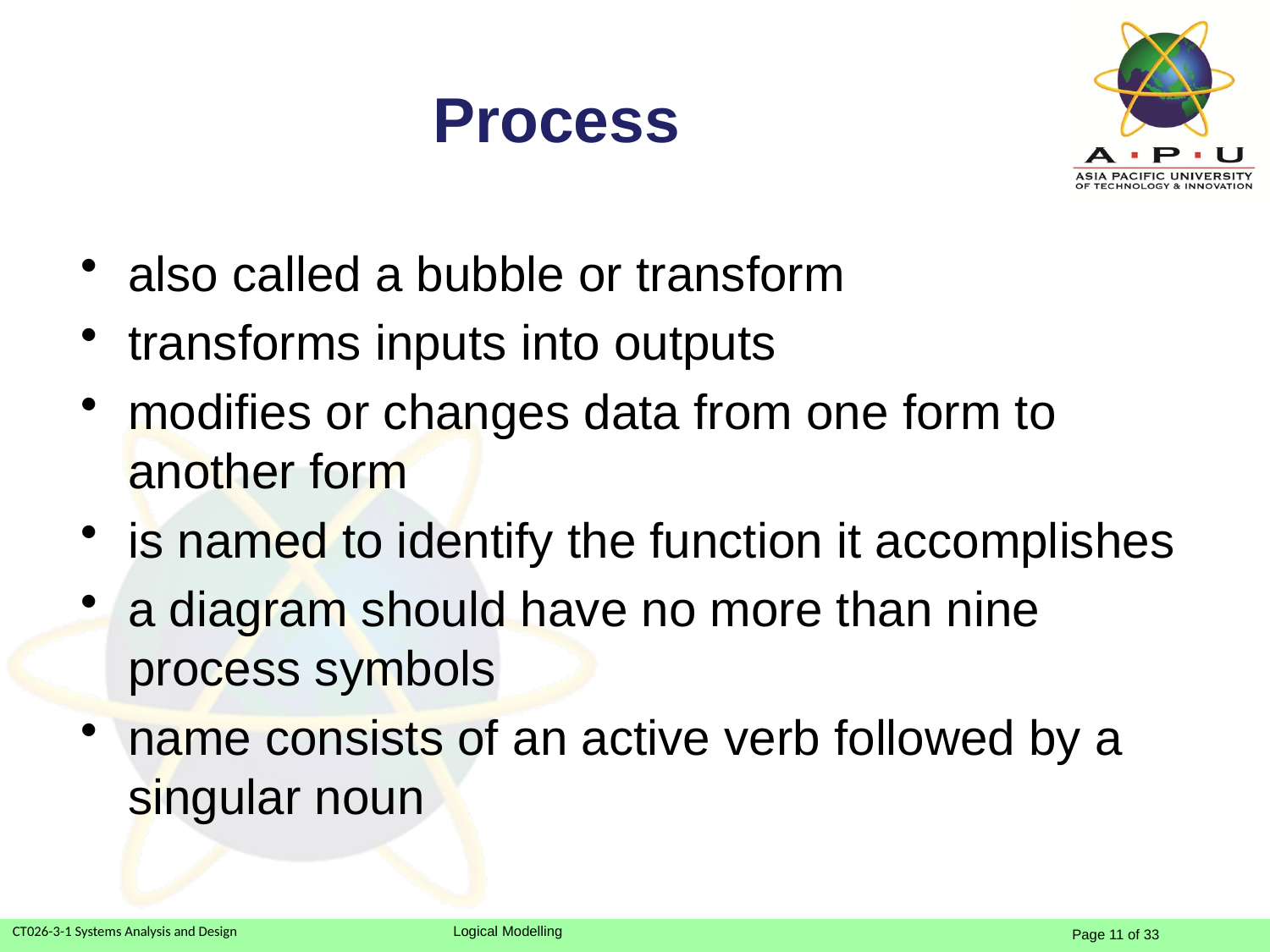

# Process
also called a bubble or transform
transforms inputs into outputs
modifies or changes data from one form to another form
is named to identify the function it accomplishes
a diagram should have no more than nine process symbols
name consists of an active verb followed by a singular noun
Slide  13 (of  21)